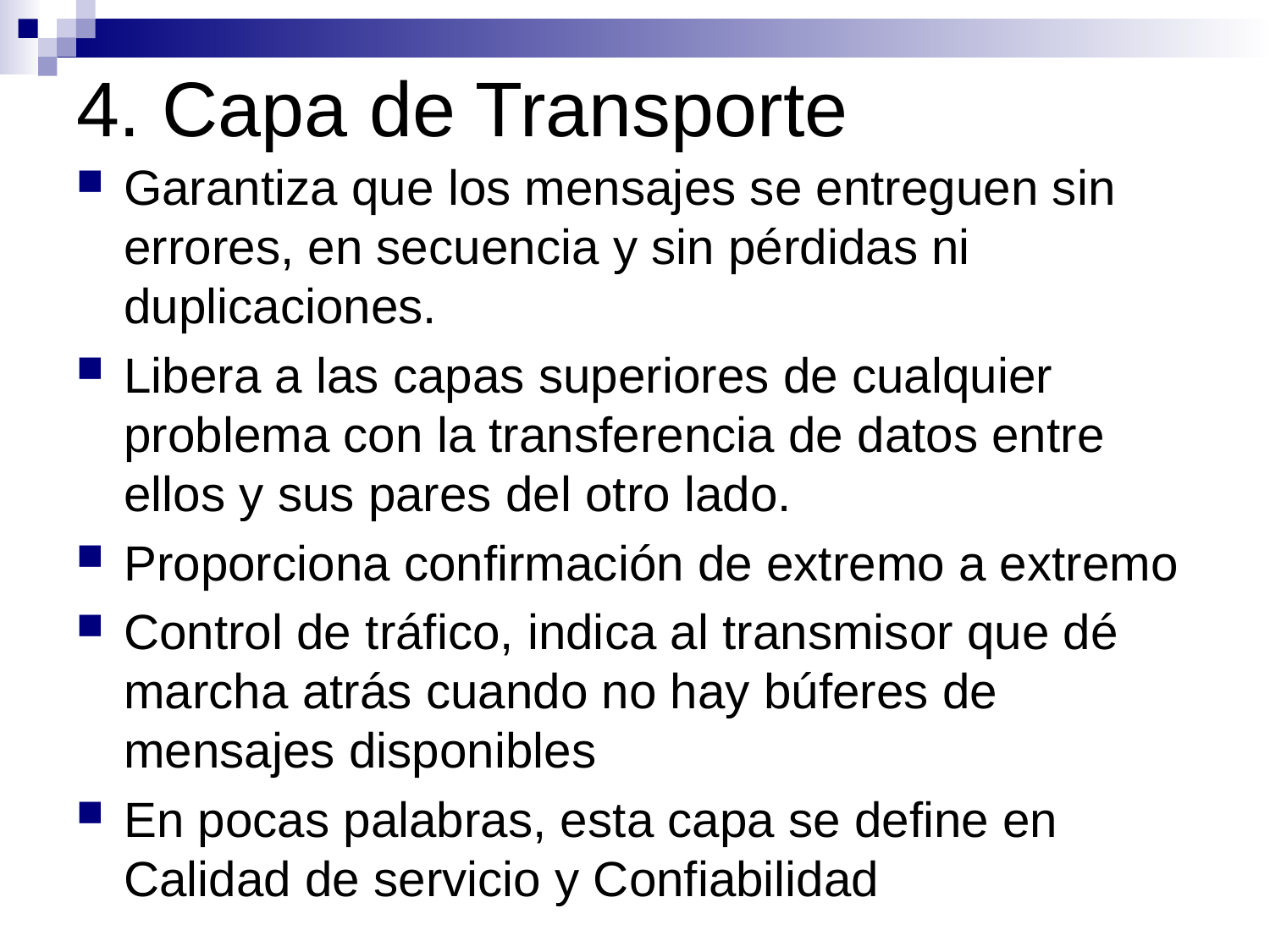

# 4. Capa de Transporte
Garantiza que los mensajes se entreguen sin errores, en secuencia y sin pérdidas ni duplicaciones.
Libera a las capas superiores de cualquier problema con la transferencia de datos entre ellos y sus pares del otro lado.
Proporciona confirmación de extremo a extremo
Control de tráfico, indica al transmisor que dé marcha atrás cuando no hay búferes de mensajes disponibles
En pocas palabras, esta capa se define en Calidad de servicio y Confiabilidad